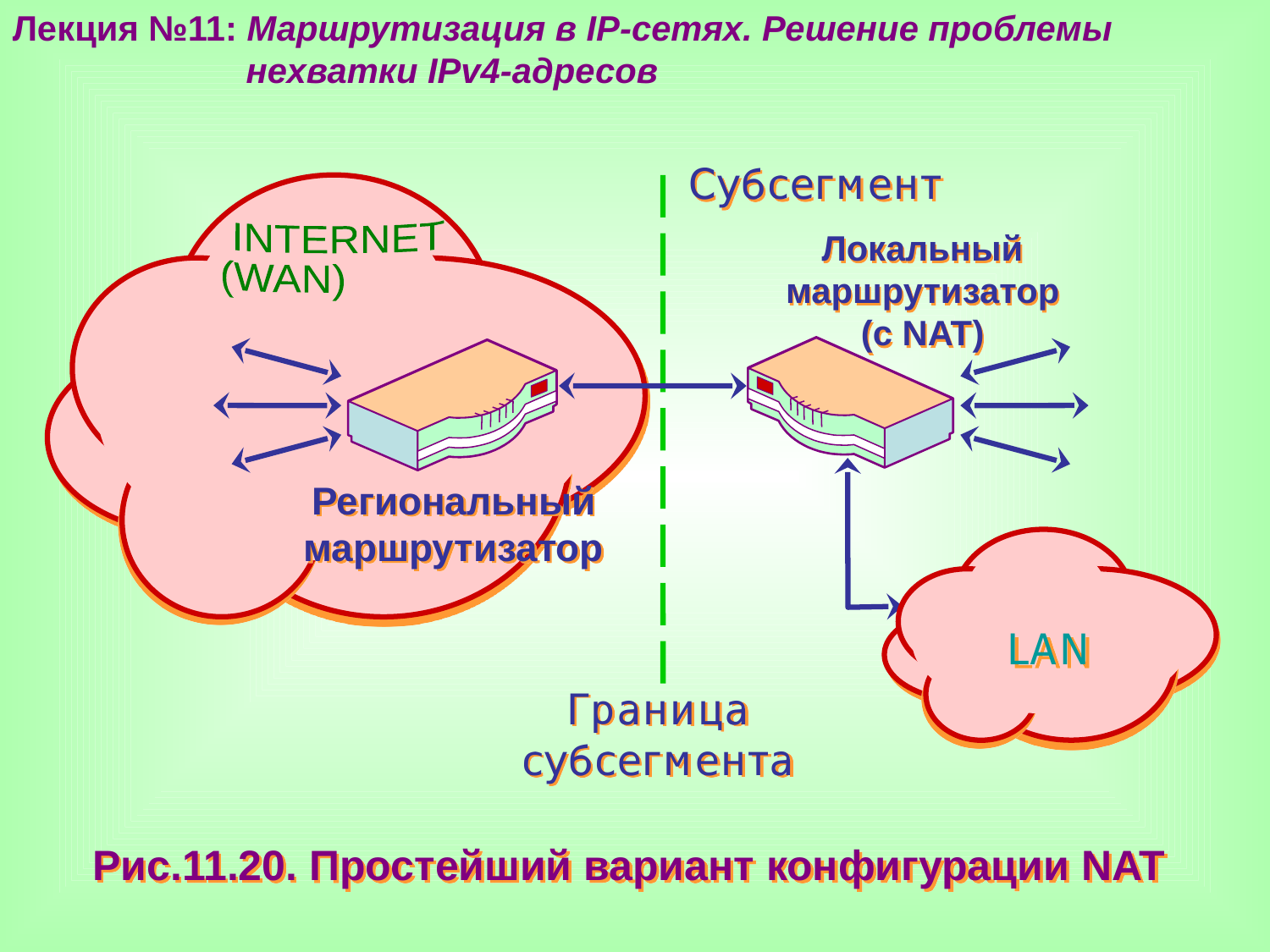

Лекция №11: Маршрутизация в IP-сетях. Решение проблемы
                        нехватки IPv4-адресов
Субсегмент

 INTERNET
(WAN)
Локальный
маршрутизатор
(с NAT)

Региональный
маршрутизатор

LAN
Граница
субсегмента
Рис.11.20. Простейший вариант конфигурации NAT